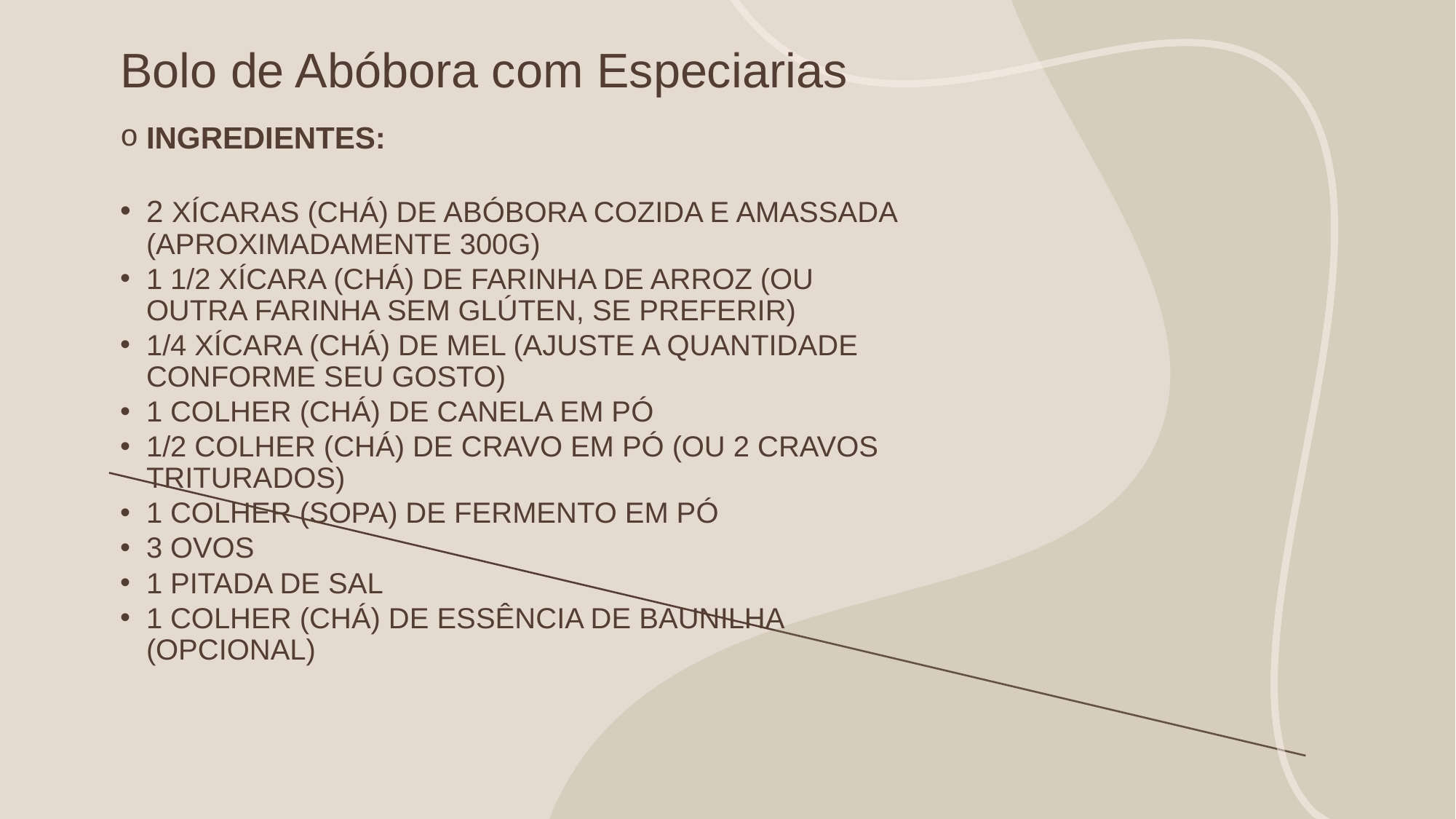

# Bolo de Abóbora com Especiarias
Ingredientes:

2 xícaras (chá) de abóbora cozida e amassada (aproximadamente 300g)
1 1/2 xícara (chá) de farinha de arroz (ou outra farinha sem glúten, se preferir)
1/4 xícara (chá) de mel (ajuste a quantidade conforme seu gosto)
1 colher (chá) de canela em pó
1/2 colher (chá) de cravo em pó (ou 2 cravos triturados)
1 colher (SOPA) de fermento em pó
3 ovos
1 pitada de sal
1 colher (chá) de essência de baunilha (opcional)